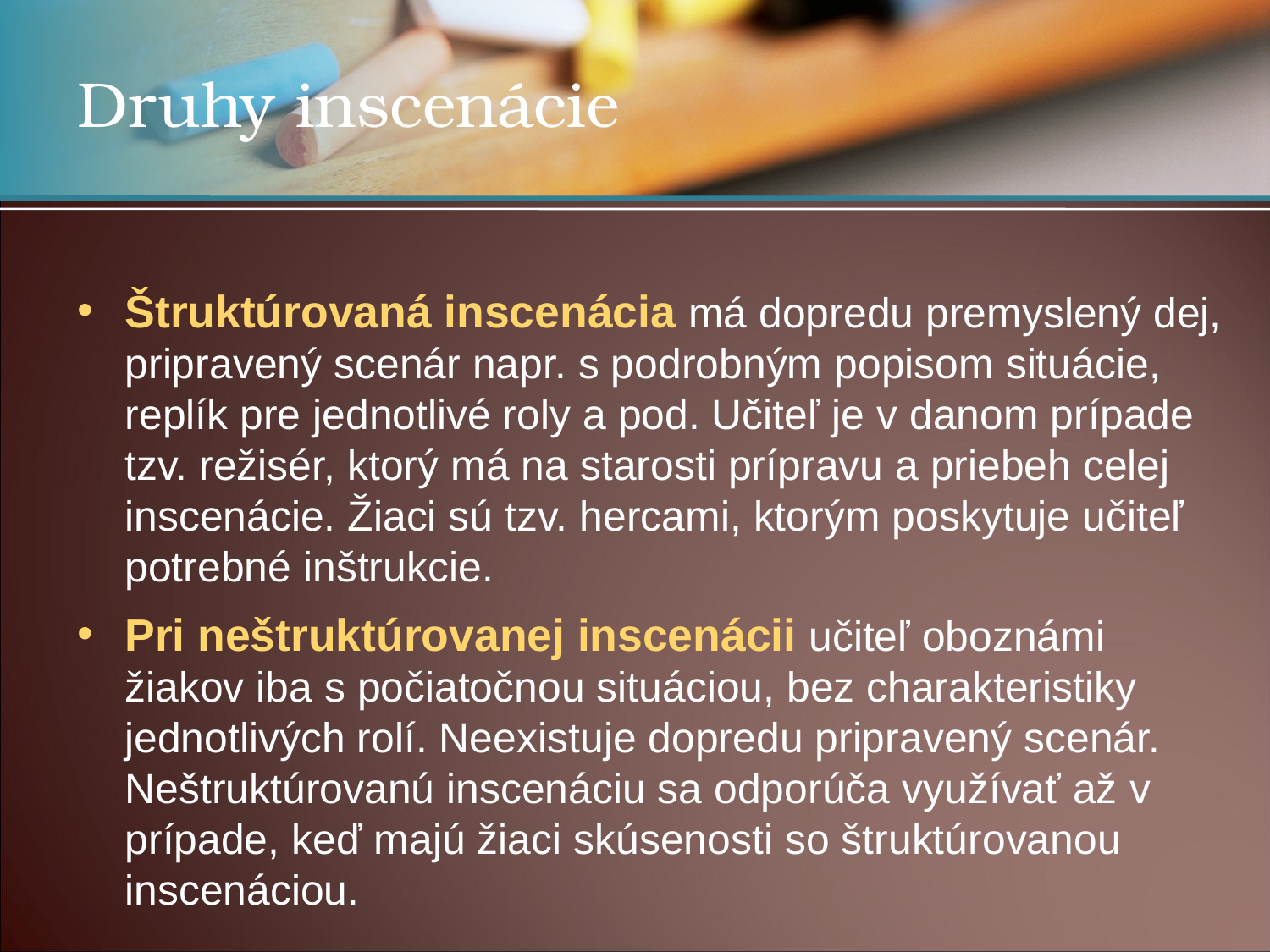

# Druhy inscenácie
Štruktúrovaná inscenácia má dopredu premyslený dej, pripravený scenár napr. s podrobným popisom situácie, replík pre jednotlivé roly a pod. Učiteľ je v danom prípade tzv. režisér, ktorý má na starosti prípravu a priebeh celej inscenácie. Žiaci sú tzv. hercami, ktorým poskytuje učiteľ potrebné inštrukcie.
Pri neštruktúrovanej inscenácii učiteľ oboznámi žiakov iba s počiatočnou situáciou, bez charakteristiky jednotlivých rolí. Neexistuje dopredu pripravený scenár. Neštruktúrovanú inscenáciu sa odporúča využívať až v prípade, keď majú žiaci skúsenosti so štruktúrovanou inscenáciou.